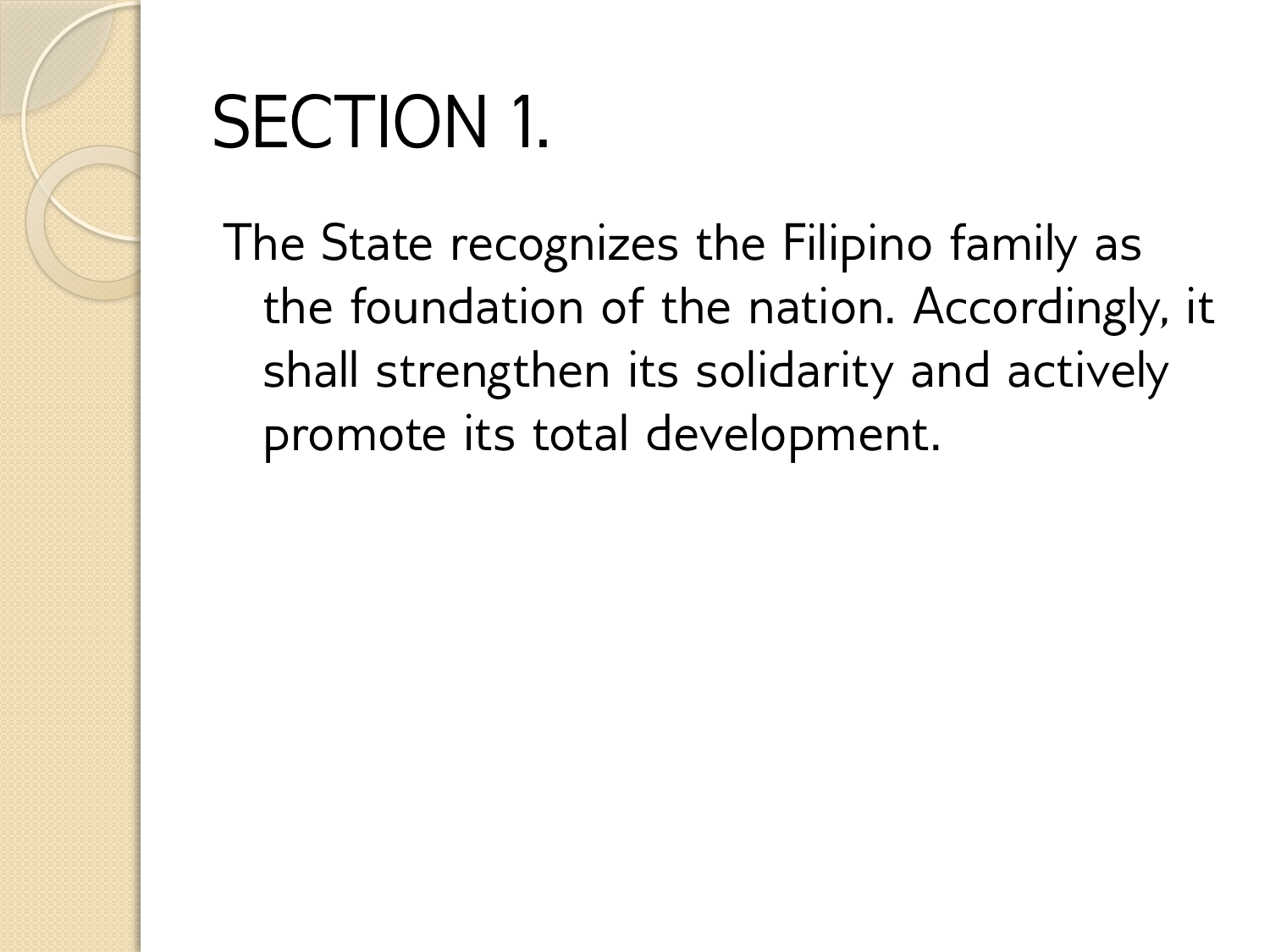

# SECTION 1.
The State recognizes the Filipino family as the foundation of the nation. Accordingly, it shall strengthen its solidarity and actively promote its total development.